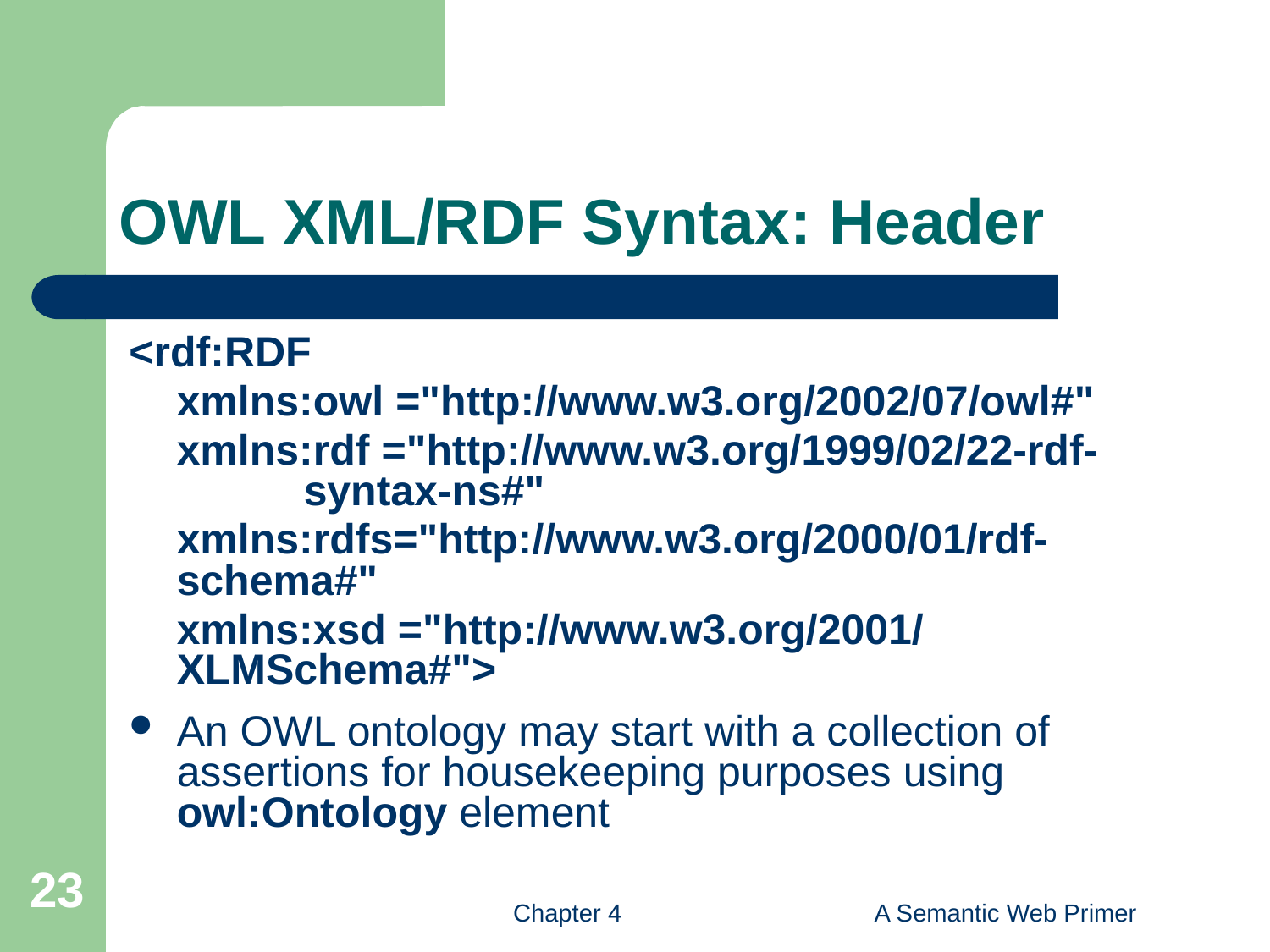

# OWL XML/RDF Syntax: Header
<rdf:RDF
	xmlns:owl ="http://www.w3.org/2002/07/owl#"
	xmlns:rdf ="http://www.w3.org/1999/02/22-rdf-	syntax-ns#"
	xmlns:rdfs="http://www.w3.org/2000/01/rdf-	schema#"
	xmlns:xsd ="http://www.w3.org/2001/ 	XLMSchema#">
An OWL ontology may start with a collection of assertions for housekeeping purposes using owl:Ontology element
23
Chapter 4
A Semantic Web Primer